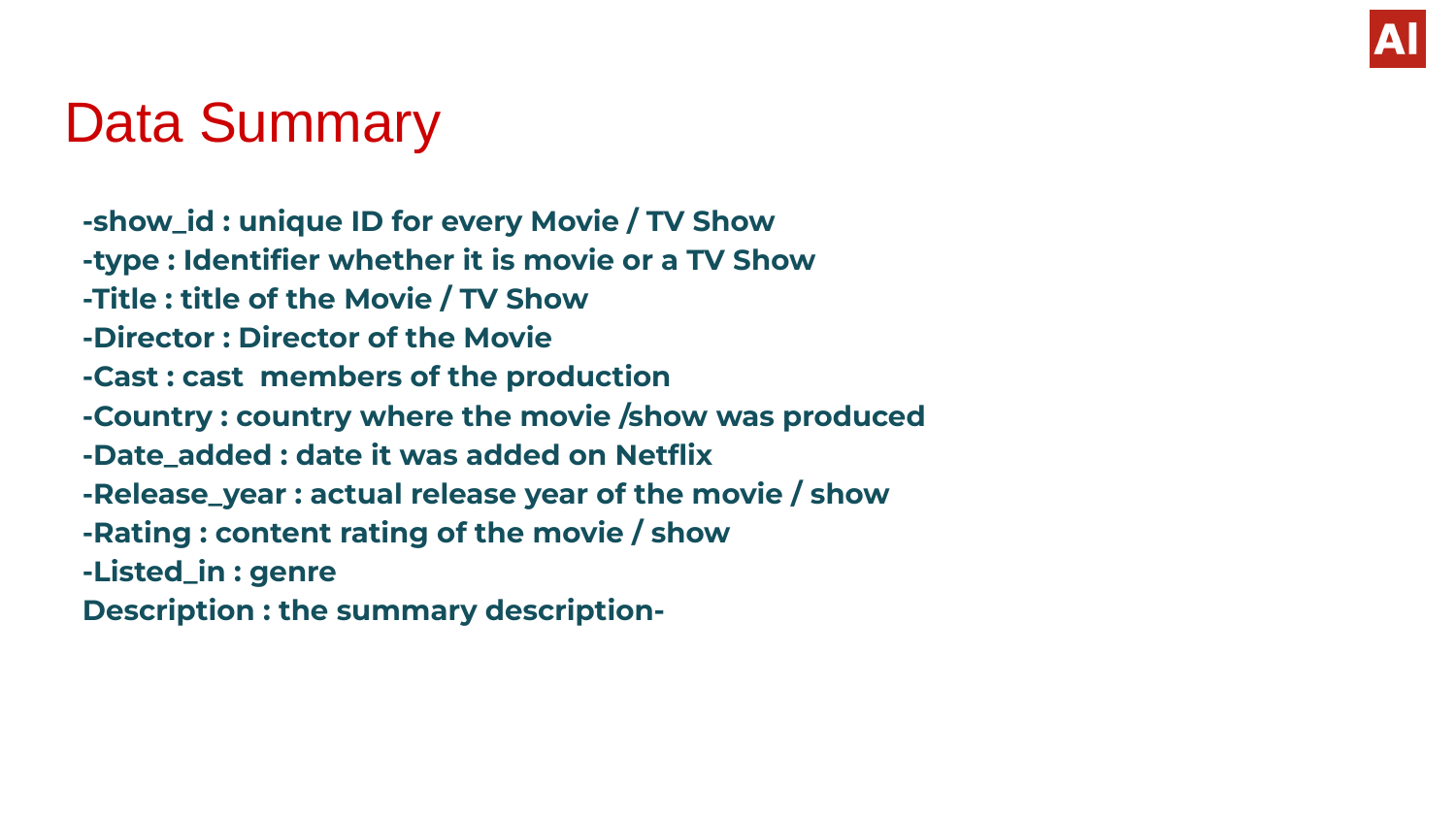

# Data Summary
-show_id : unique ID for every Movie / TV Show
-type : Identifier whether it is movie or a TV Show
-Title : title of the Movie / TV Show
-Director : Director of the Movie
-Cast : cast  members of the production
-Country : country where the movie /show was produced
-Date_added : date it was added on Netflix
-Release_year : actual release year of the movie / show
-Rating : content rating of the movie / show
-Listed_in : genre
Description : the summary description-